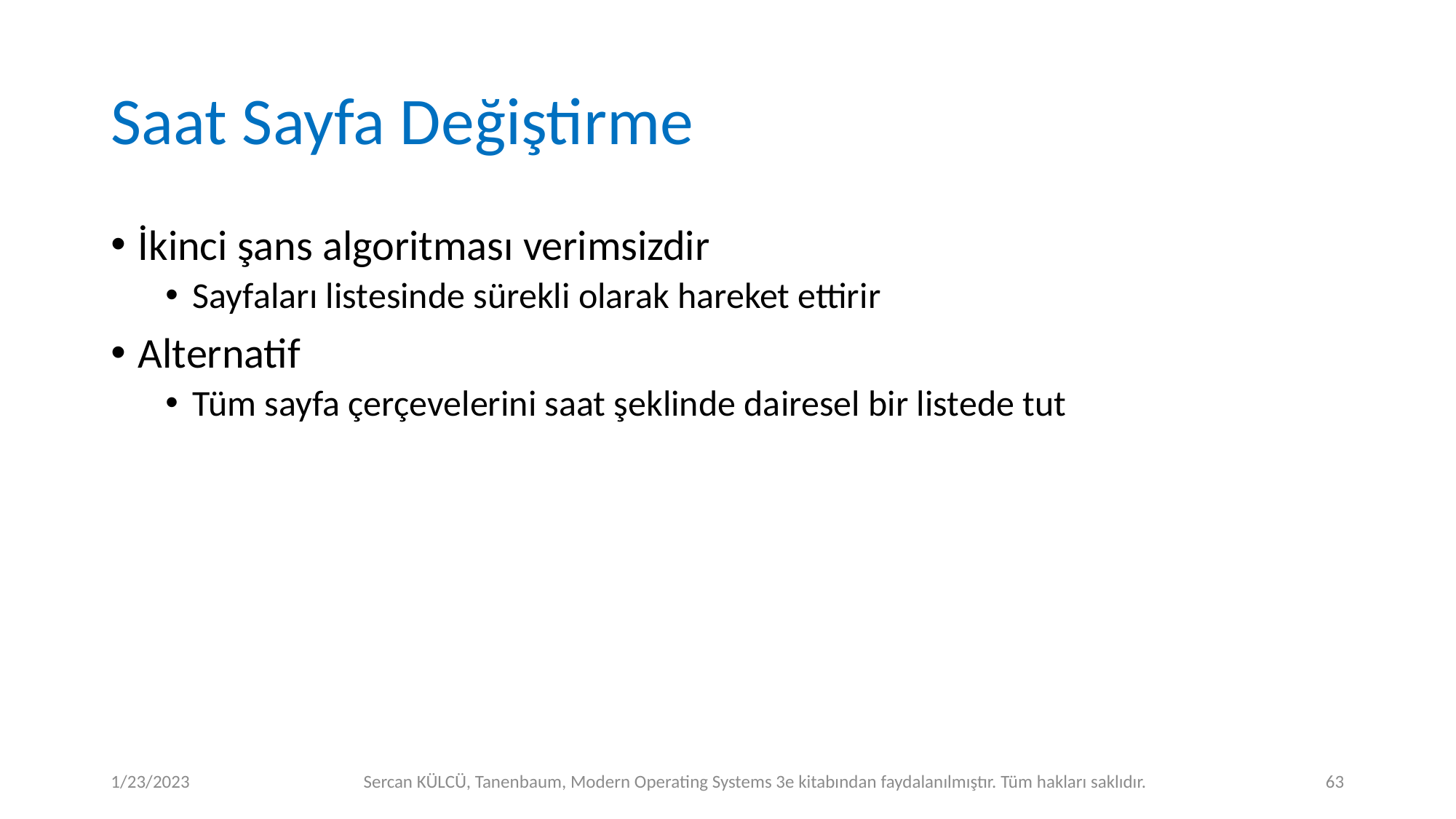

# Saat Sayfa Değiştirme
İkinci şans algoritması verimsizdir
Sayfaları listesinde sürekli olarak hareket ettirir
Alternatif
Tüm sayfa çerçevelerini saat şeklinde dairesel bir listede tut
1/23/2023
Sercan KÜLCÜ, Tanenbaum, Modern Operating Systems 3e kitabından faydalanılmıştır. Tüm hakları saklıdır.
63